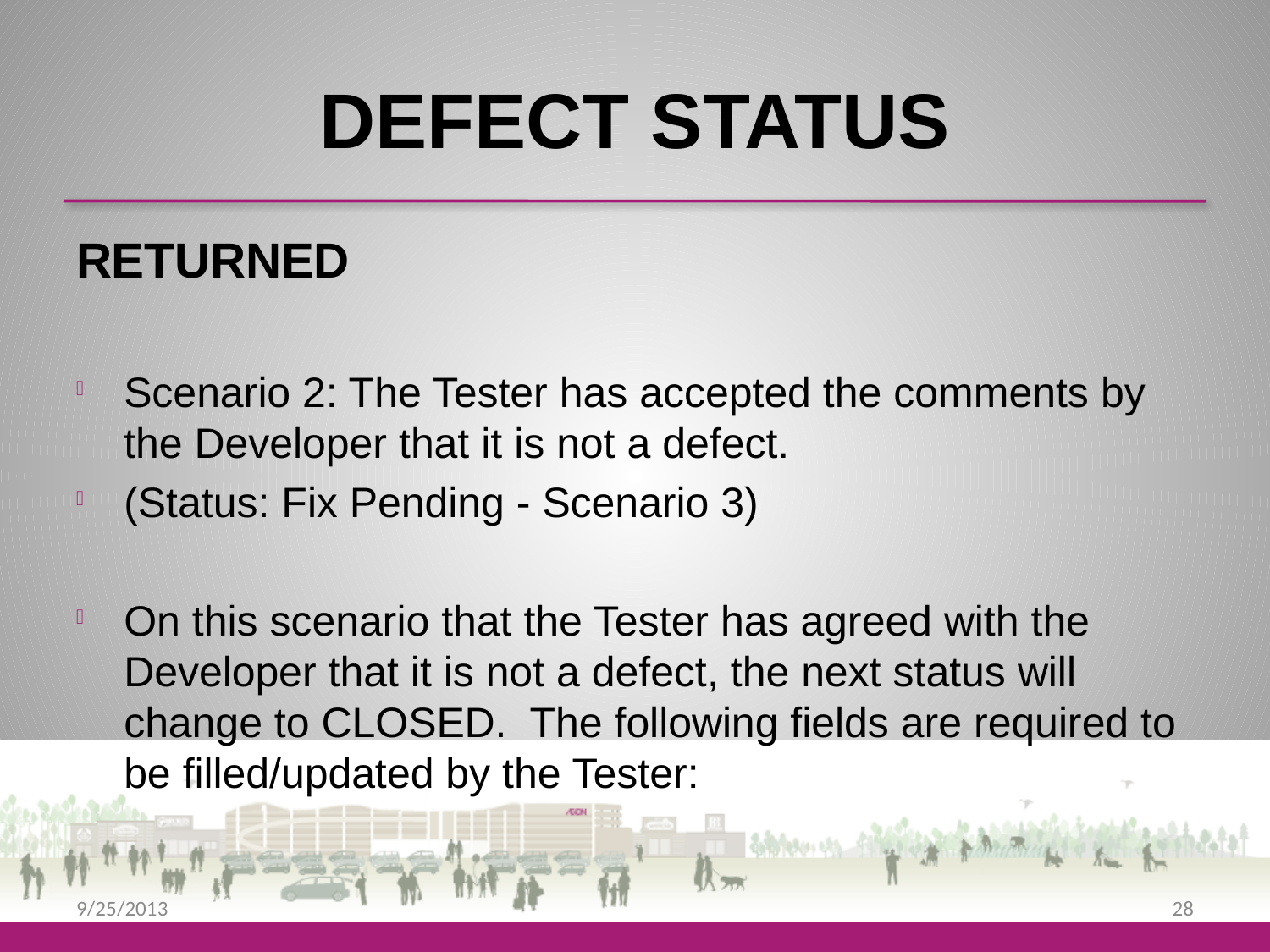

# DEFECT STATUS
RETURNED

Scenario 2: The Tester has accepted the comments by the Developer that it is not a defect.
(Status: Fix Pending - Scenario 3)

On this scenario that the Tester has agreed with the Developer that it is not a defect, the next status will change to CLOSED.  The following fields are required to be filled/updated by the Tester:

9/25/2013

28